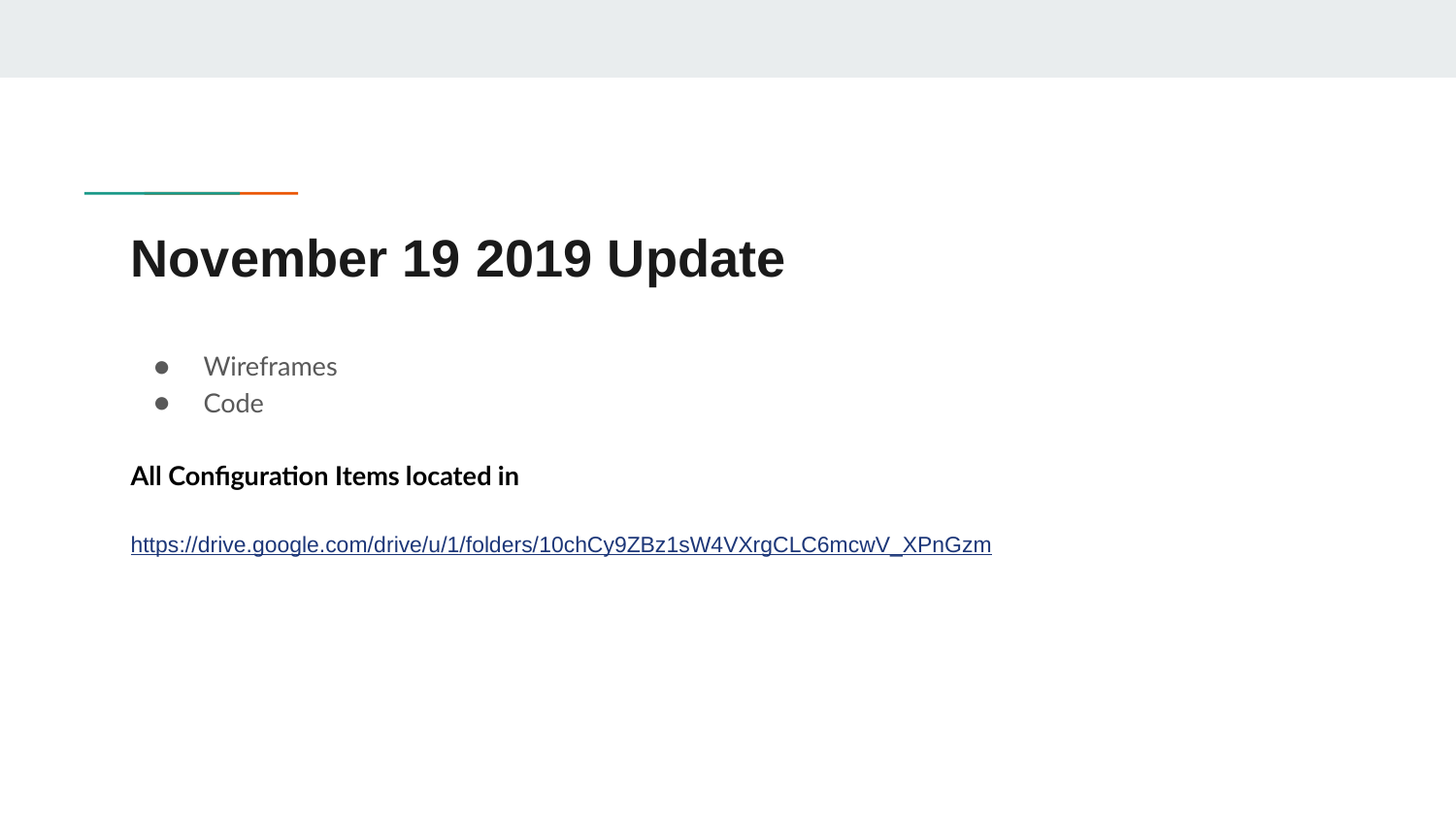

# November 19 2019 Update
Wireframes
Code

All Configuration Items located in

https://drive.google.com/drive/u/1/folders/10chCy9ZBz1sW4VXrgCLC6mcwV_XPnGzm